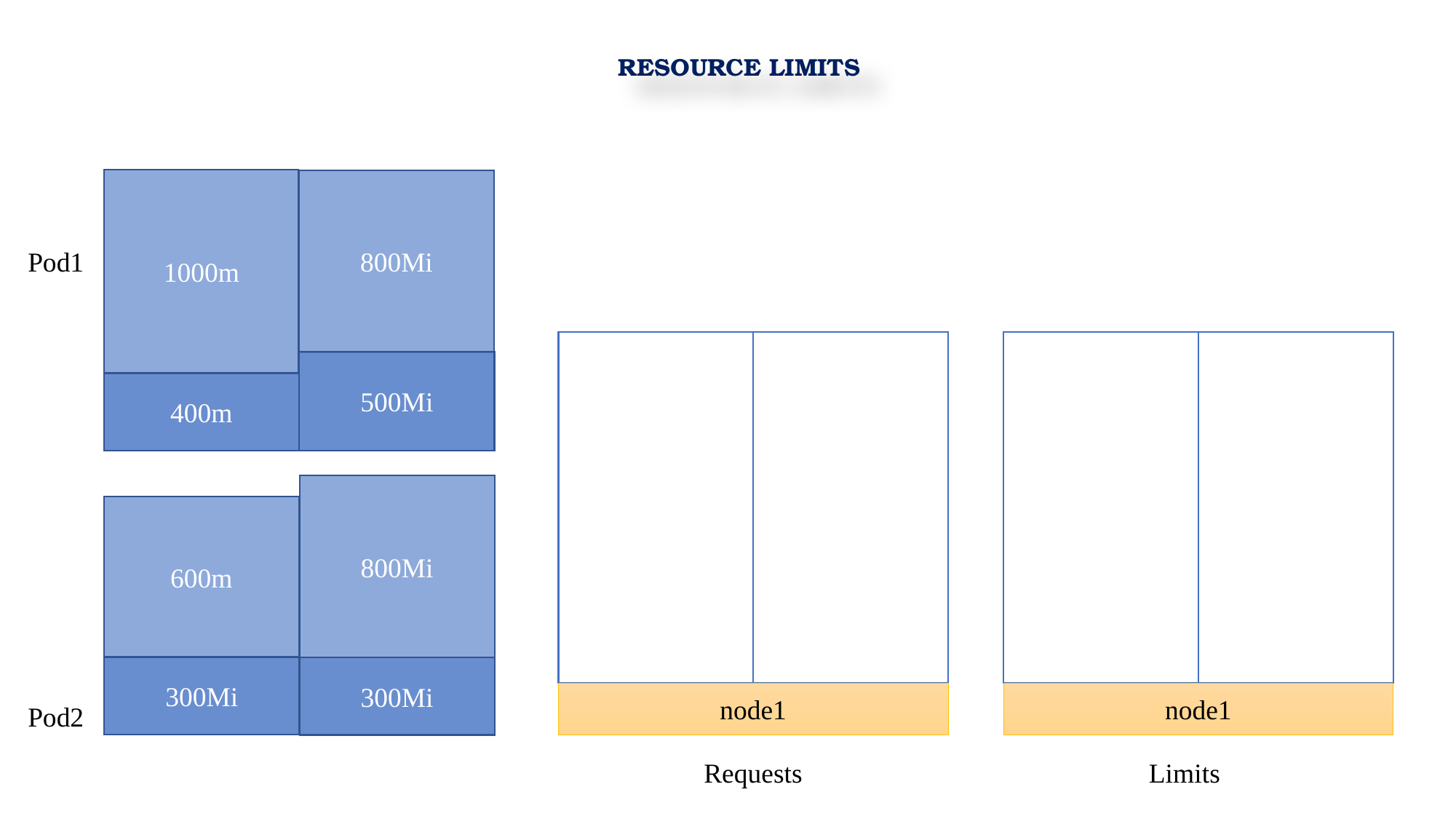

RESOURCE LIMITS
1000m
800Mi
Pod1

500Mi
400m
800Mi
600m
300Mi
300Mi
node1
node1
Pod2
Requests
Limits